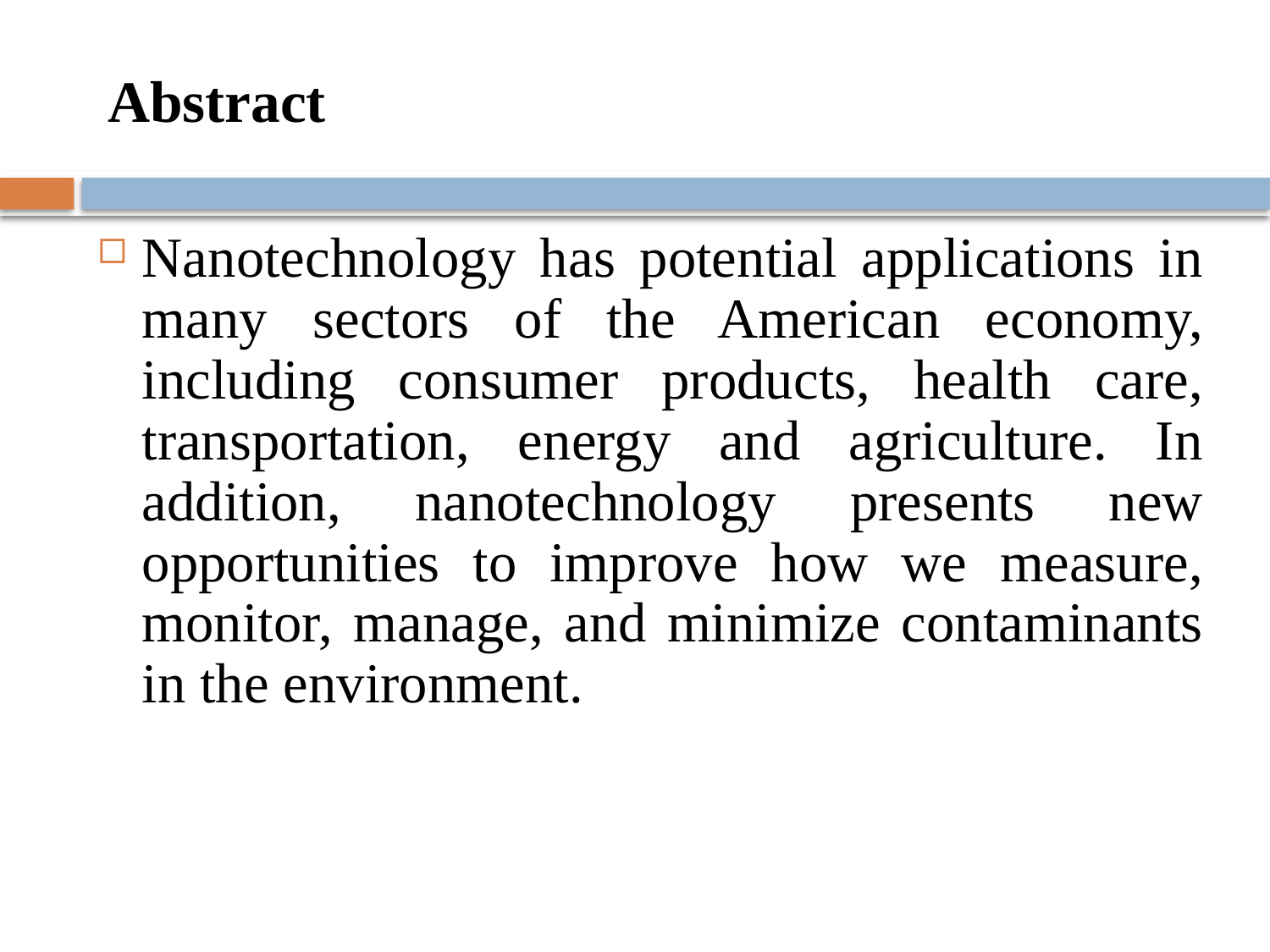

# Abstract
Nanotechnology has potential applications in many sectors of the American economy, including consumer products, health care, transportation, energy and agriculture. In addition, nanotechnology presents new opportunities to improve how we measure, monitor, manage, and minimize contaminants in the environment.